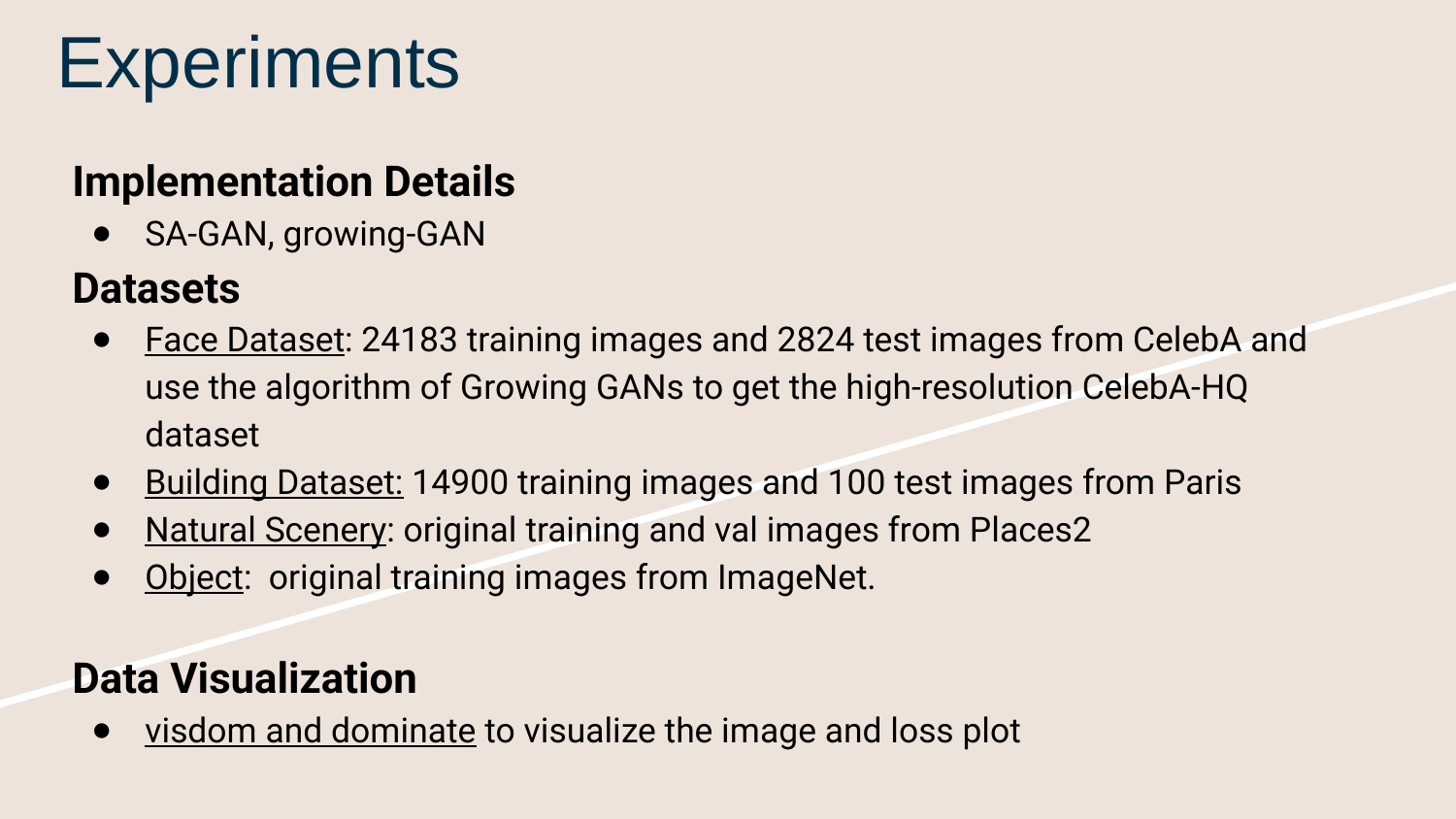

# Experiments

Implementation Details
SA-GAN, growing-GAN
Datasets
Face Dataset: 24183 training images and 2824 test images from CelebA and use the algorithm of Growing GANs to get the high-resolution CelebA-HQ dataset
Building Dataset: 14900 training images and 100 test images from Paris
Natural Scenery: original training and val images from Places2
Object:  original training images from ImageNet.

Data Visualization
visdom and dominate to visualize the image and loss plot